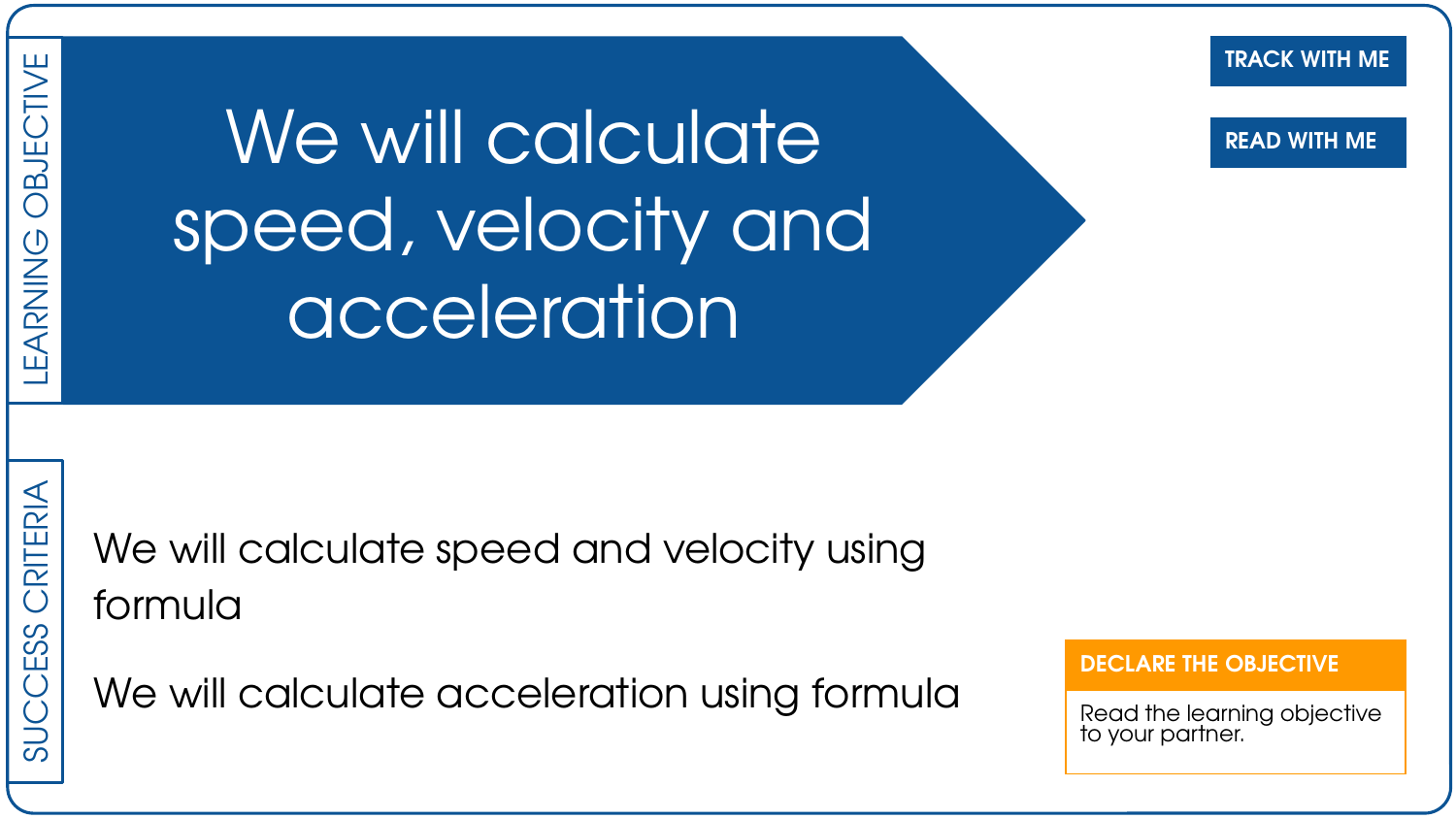

| TRACK WITH ME |
| --- |
# We will calculate speed, velocity and acceleration
| READ WITH ME |
| --- |
We will calculate speed and velocity using formula
We will calculate acceleration using formula
| DECLARE THE OBJECTIVE |
| --- |
| Read the learning objective to your partner. |